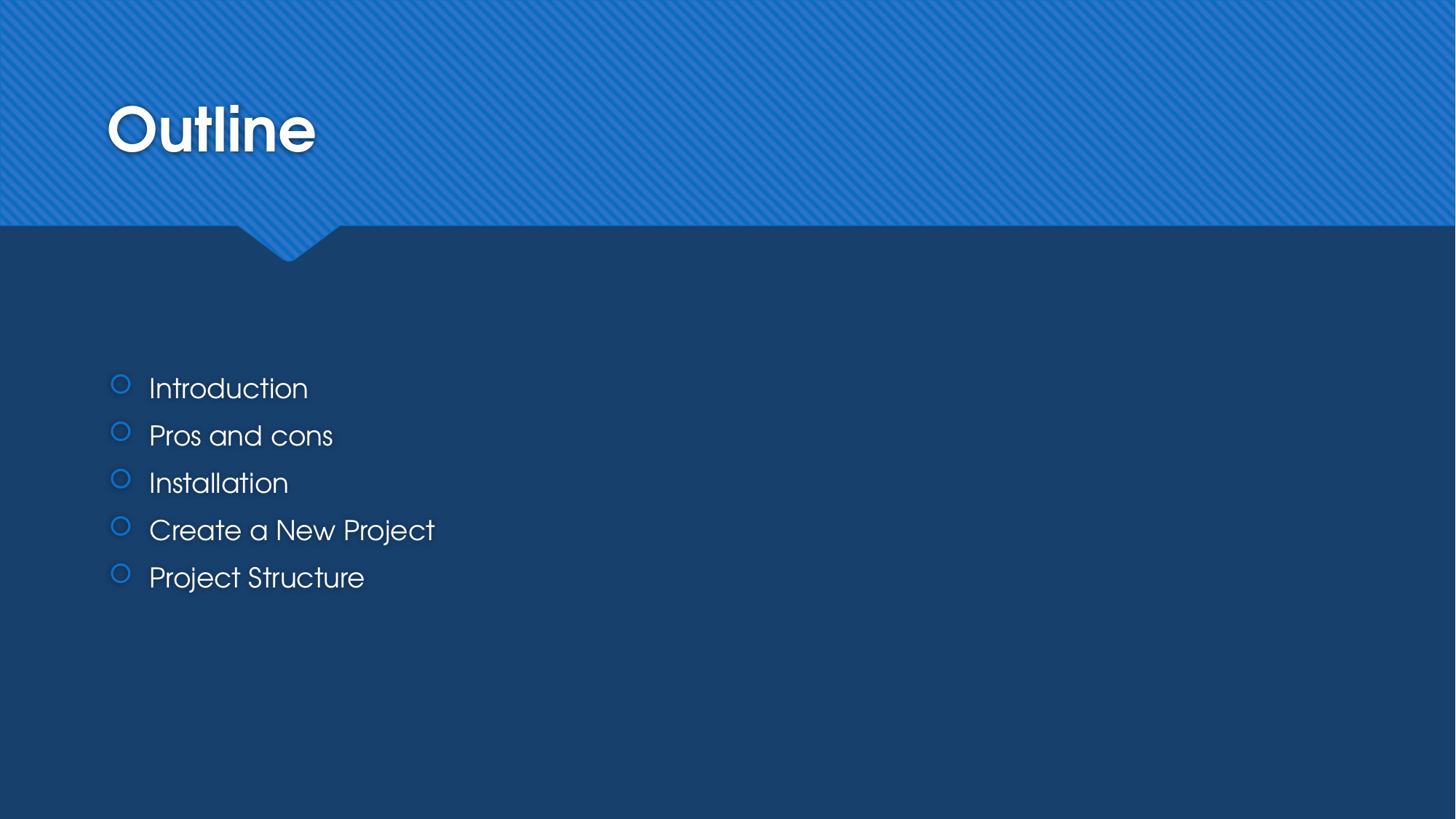

# Outline
Introduction
Pros and cons
Installation
Create a New Project
Project Structure